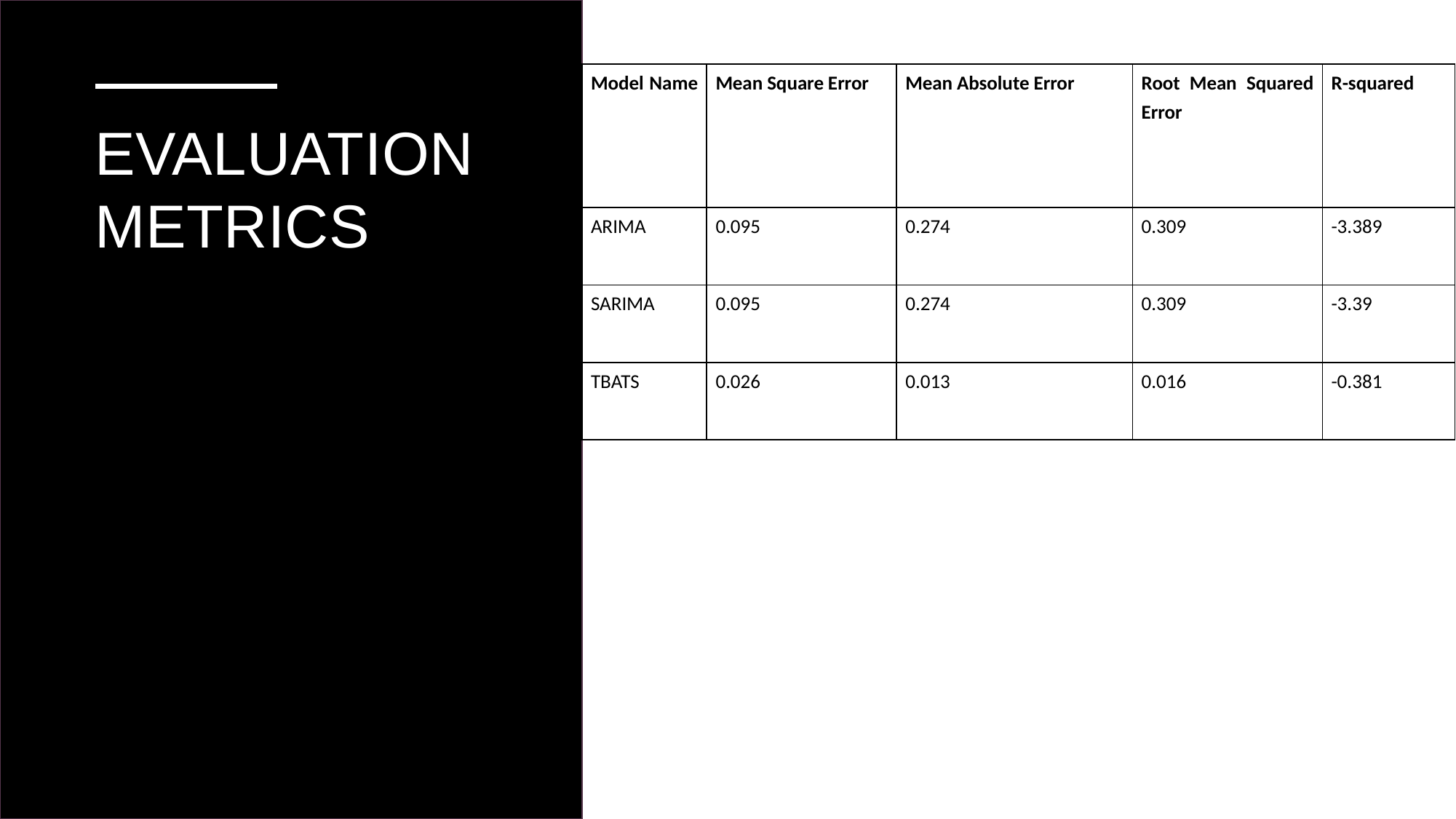

| Model Name | Mean Square Error | Mean Absolute Error | Root Mean Squared Error | R-squared |
| --- | --- | --- | --- | --- |
| ARIMA | 0.095 | 0.274 | 0.309 | -3.389 |
| SARIMA | 0.095 | 0.274 | 0.309 | -3.39 |
| TBATS | 0.026 | 0.013 | 0.016 | -0.381 |
# Evaluation Metrics